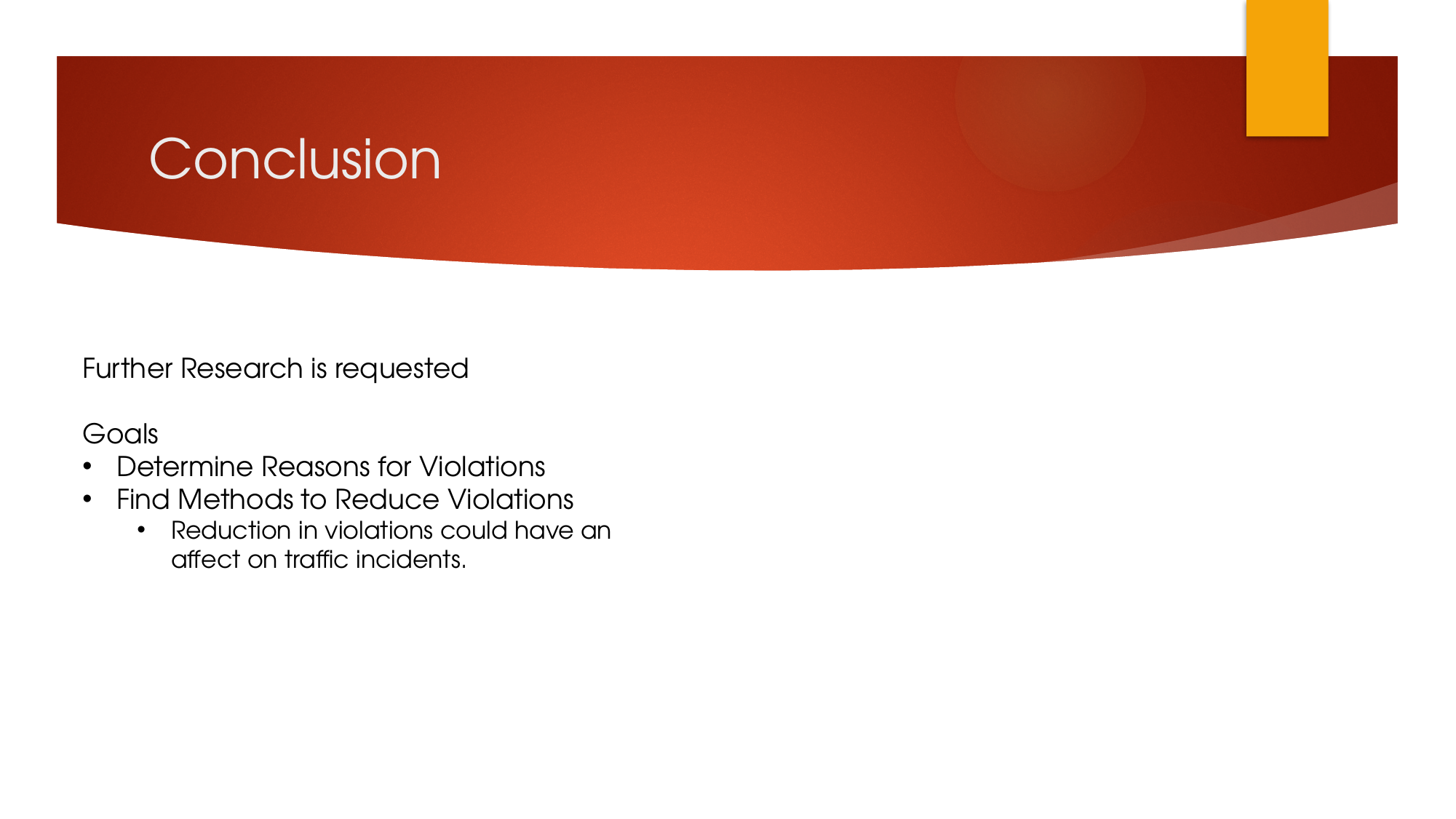

# Conclusion
Further Research is requested

Goals
Determine Reasons for Violations
Find Methods to Reduce Violations
Reduction in violations could have an affect on traffic incidents.